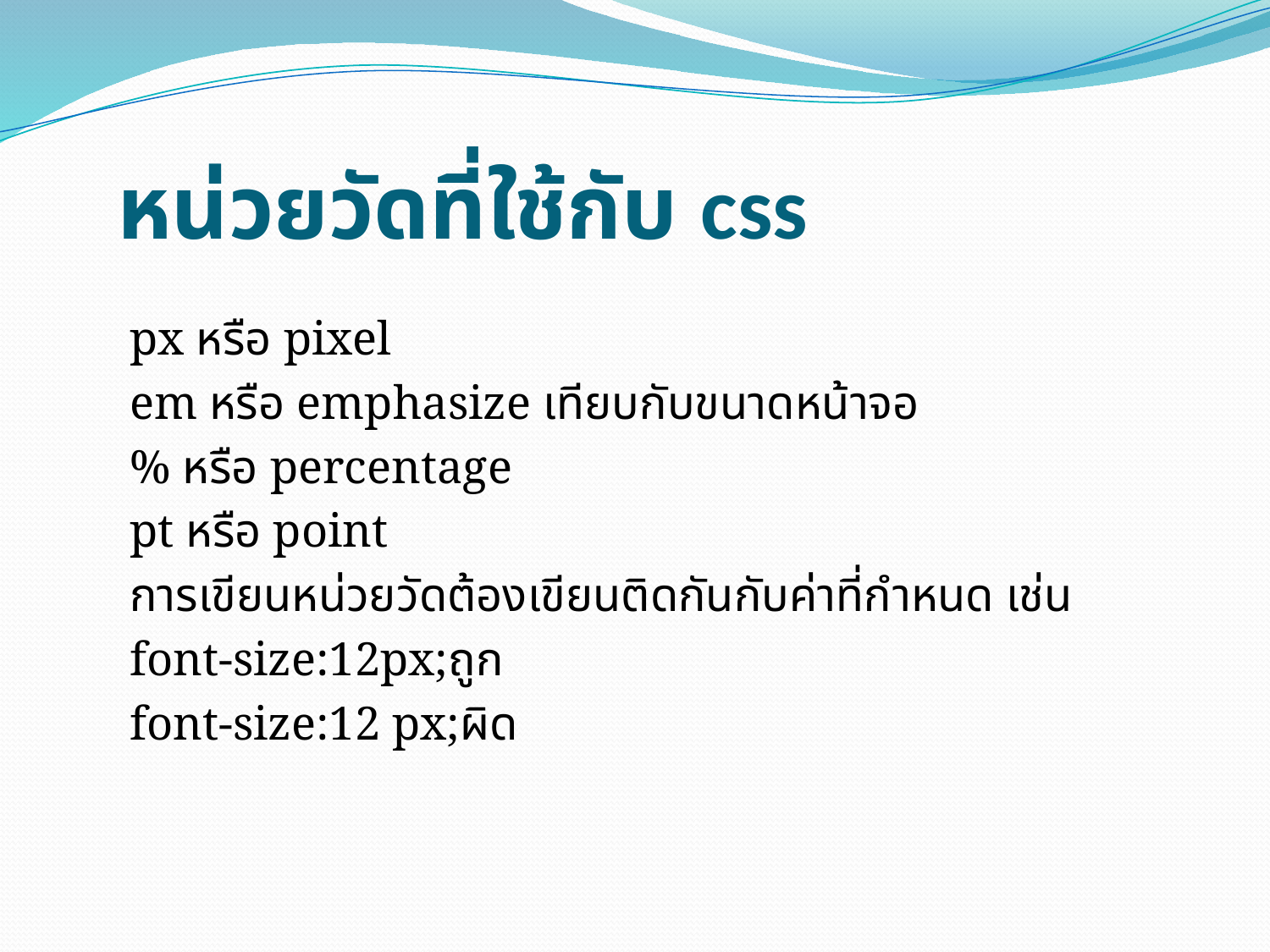

# หน่วยวัดที่ใช้กับ css
px หรือ pixel
em หรือ emphasize เทียบกับขนาดหน้าจอ
% หรือ percentage
pt หรือ point
การเขียนหน่วยวัดต้องเขียนติดกันกับค่าที่กำหนด เช่น
font-size:12px;ถูก
font-size:12 px;ผิด